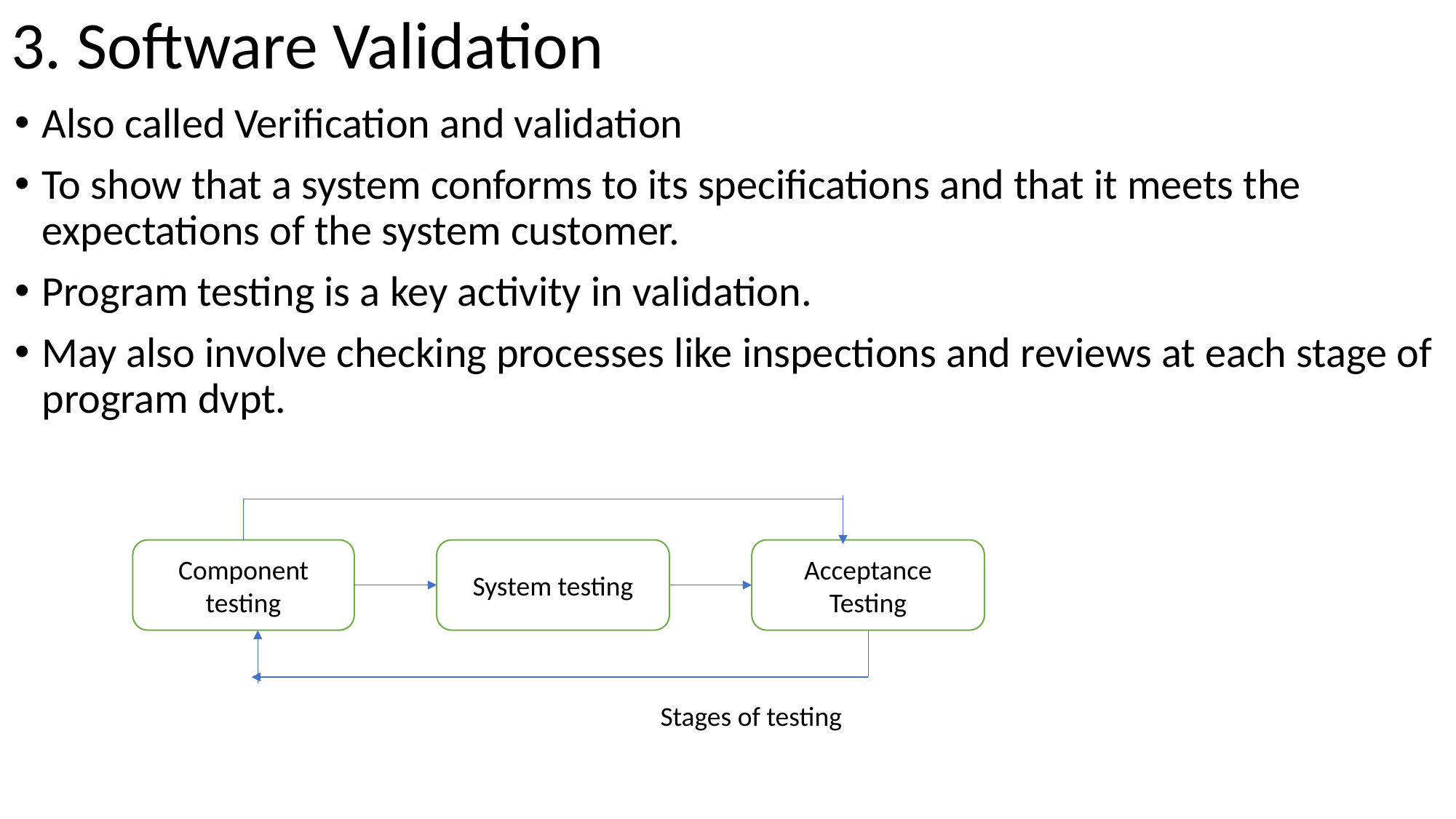

# 3. Software Validation
Also called Verification and validation
To show that a system conforms to its specifications and that it meets the expectations of the system customer.
Program testing is a key activity in validation.
May also involve checking processes like inspections and reviews at each stage of program dvpt.
Component testing
System testing
Acceptance Testing
Stages of testing